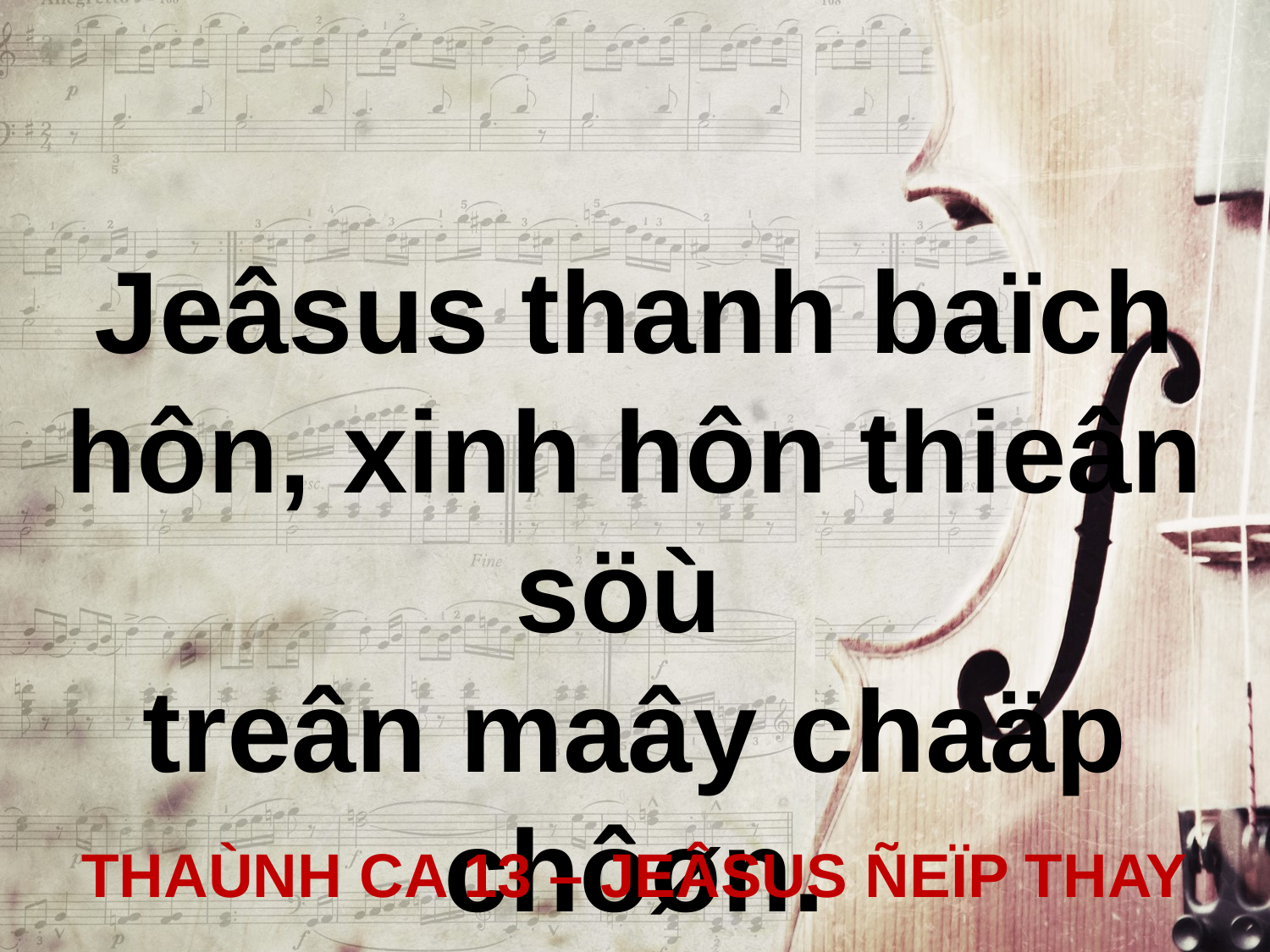

Jeâsus thanh baïch hôn, xinh hôn thieân söù
treân maây chaäp chôøn.
THAÙNH CA 13 – JEÂSUS ÑEÏP THAY